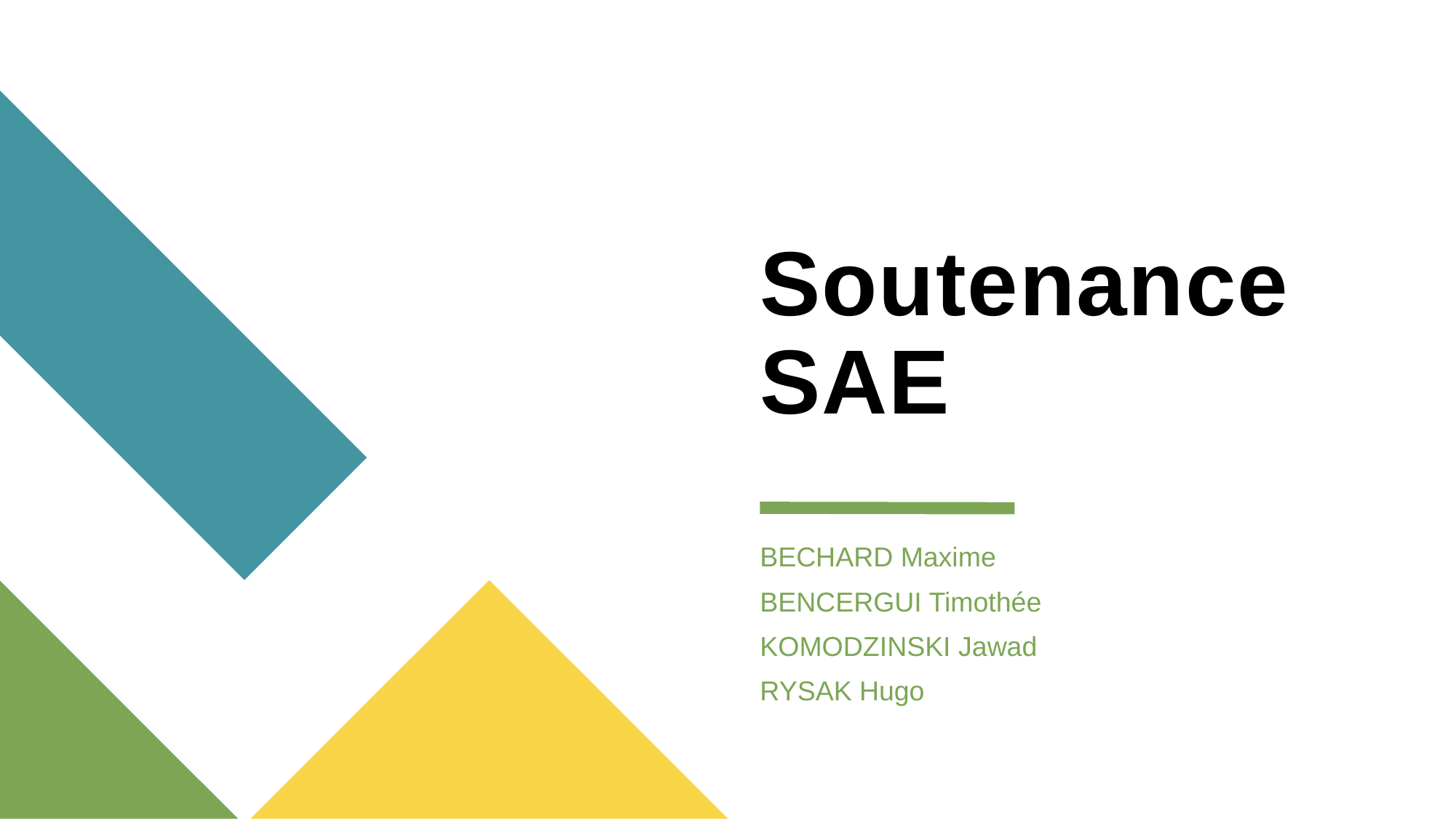

# Soutenance SAE
BECHARD Maxime
BENCERGUI Timothée
KOMODZINSKI Jawad
RYSAK Hugo